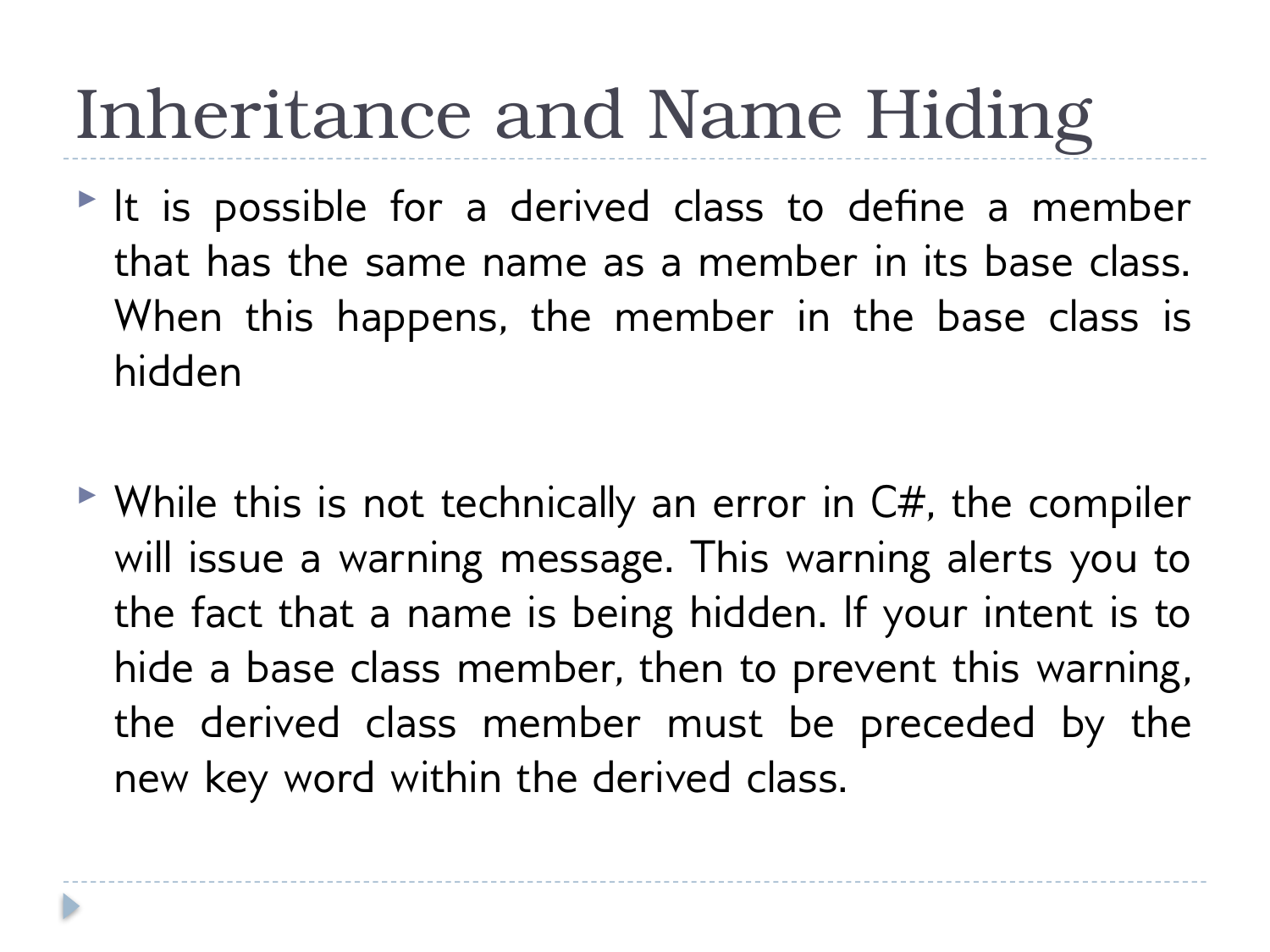

# Inheritance and Name Hiding
It is possible for a derived class to define a member that has the same name as a member in its base class. When this happens, the member in the base class is hidden

While this is not technically an error in C#, the compiler will issue a warning message. This warning alerts you to the fact that a name is being hidden. If your intent is to hide a base class member, then to prevent this warning, the derived class member must be preceded by the new key word within the derived class.